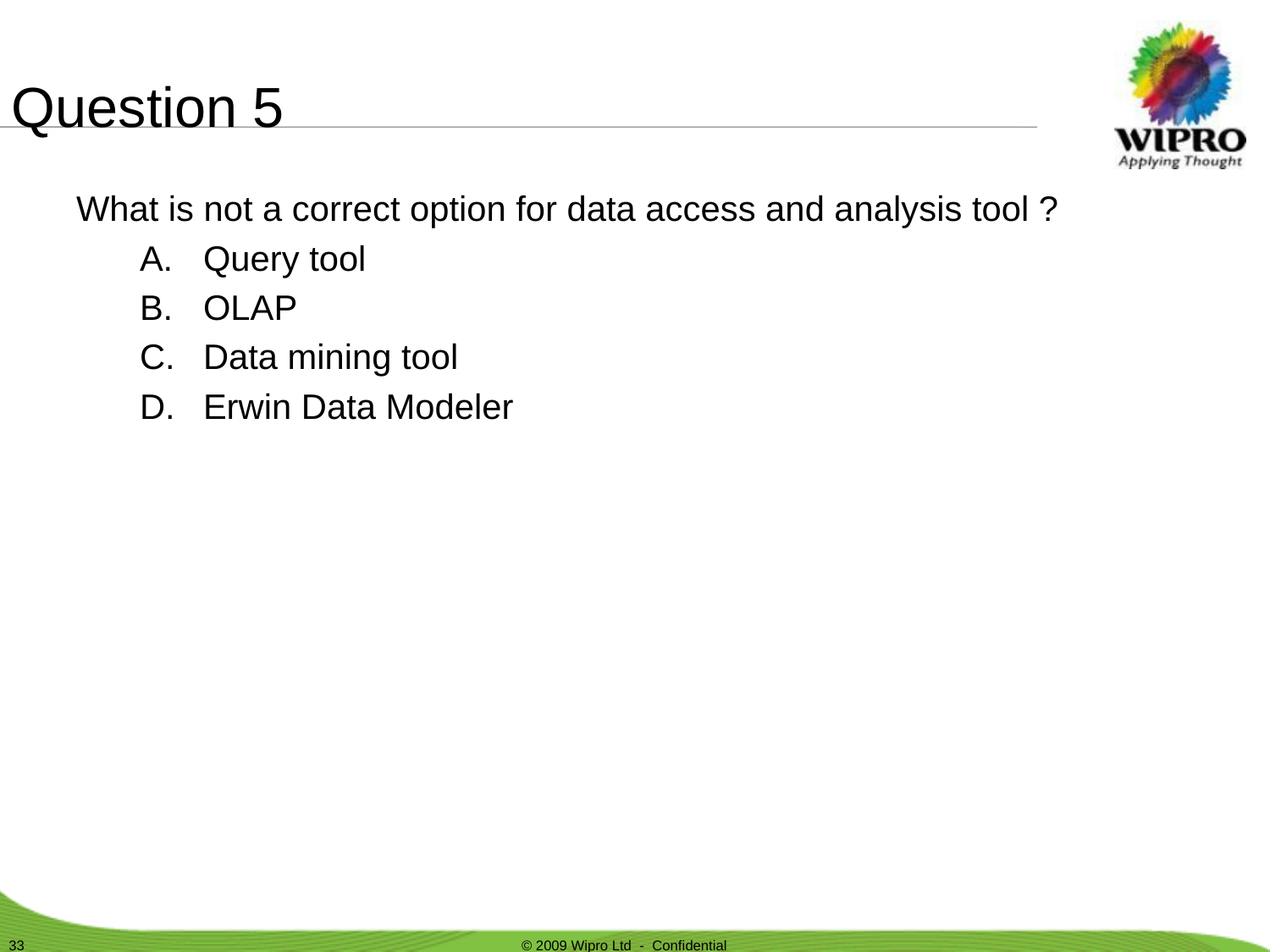

Question 5
What is not a correct option for data access and analysis tool ?
Query tool
OLAP
Data mining tool
Erwin Data Modeler